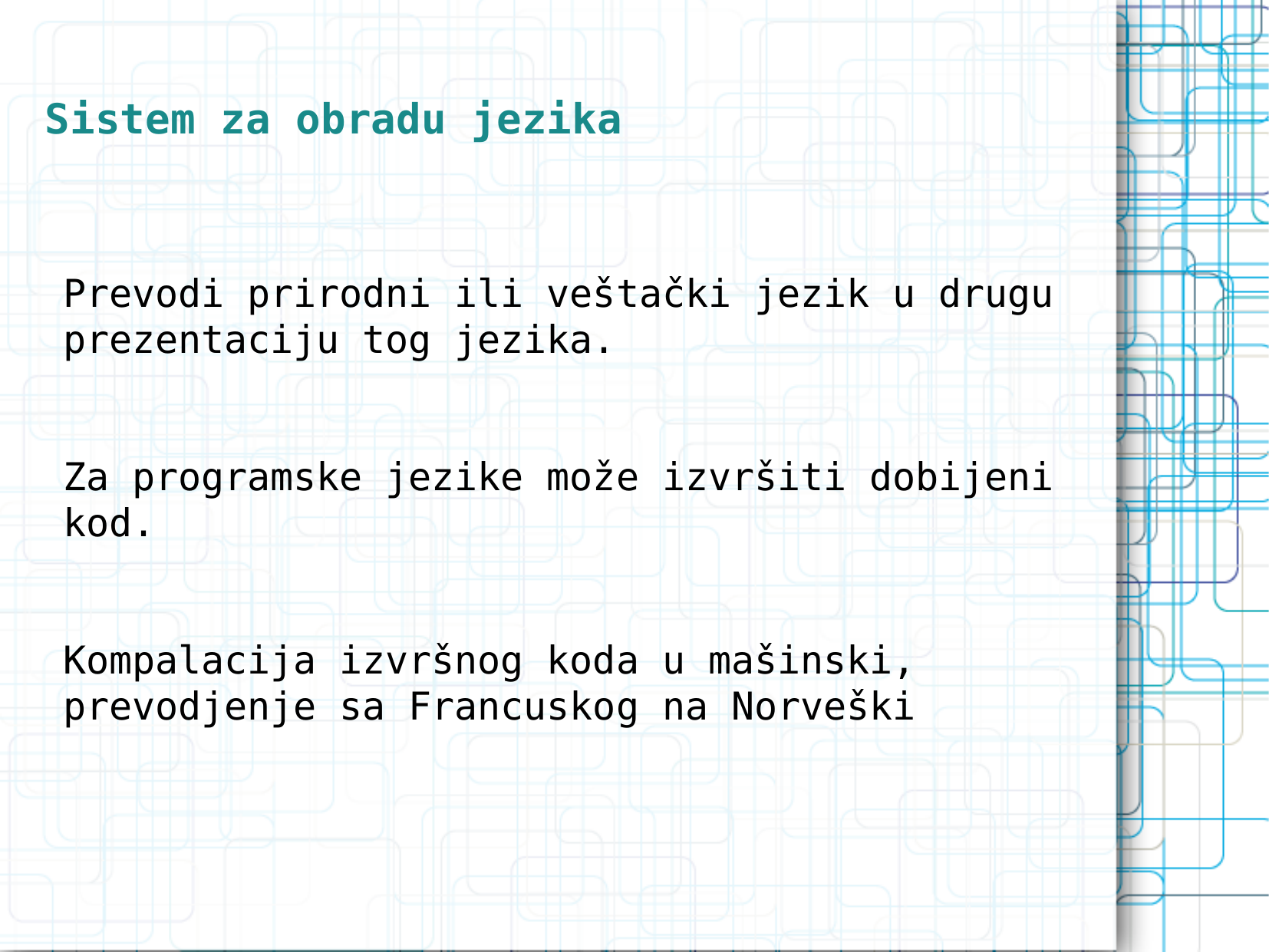

Sistem za obradu jezika
Prevodi prirodni ili veštački jezik u drugu prezentaciju tog jezika.

Za programske jezike može izvršiti dobijeni kod.

Kompalacija izvršnog koda u mašinski, prevodjenje sa Francuskog na Norveški